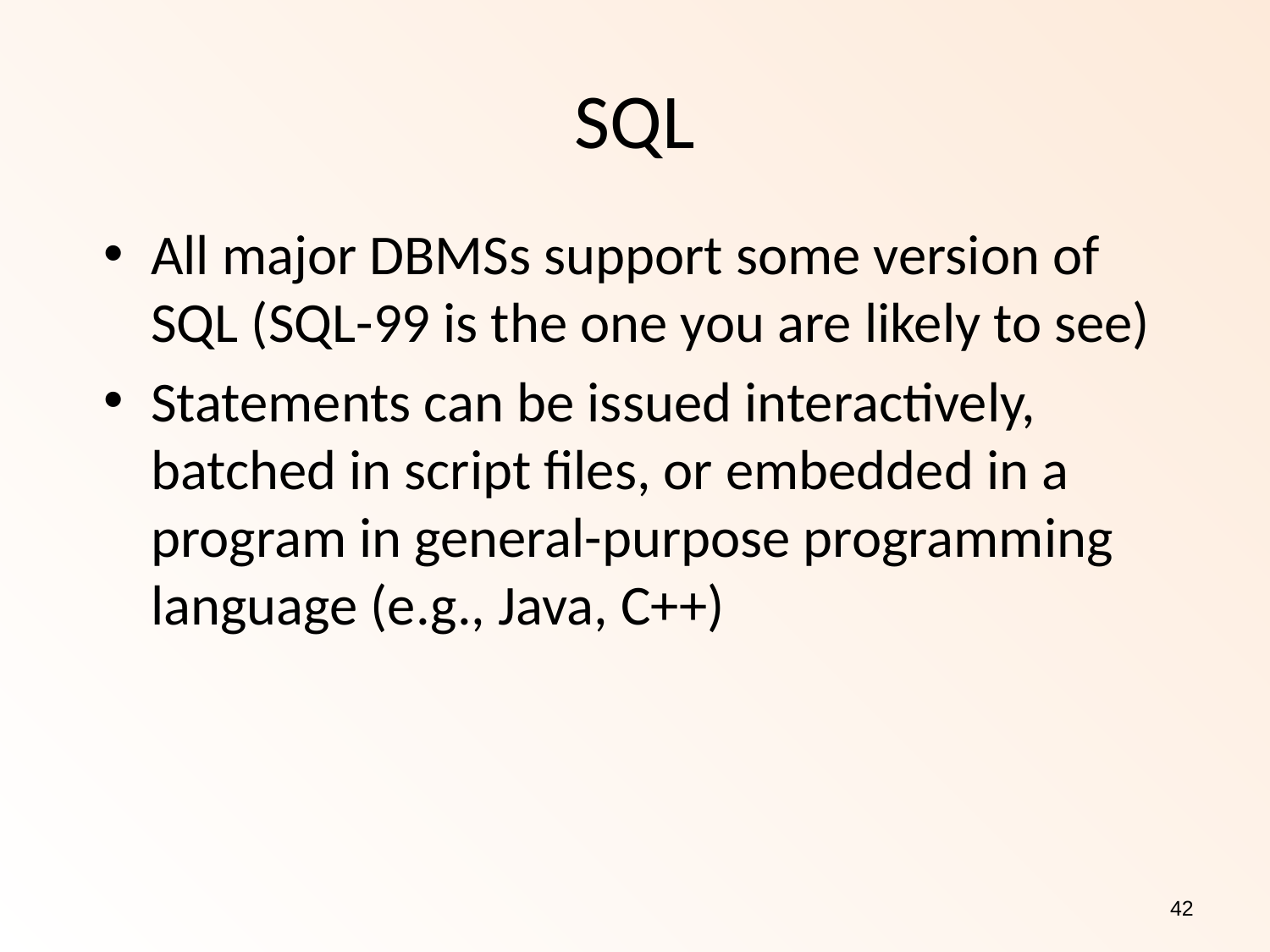

SQL
All major DBMSs support some version of SQL (SQL-99 is the one you are likely to see)
Statements can be issued interactively, batched in script files, or embedded in a program in general-purpose programming language (e.g., Java, C++)

42